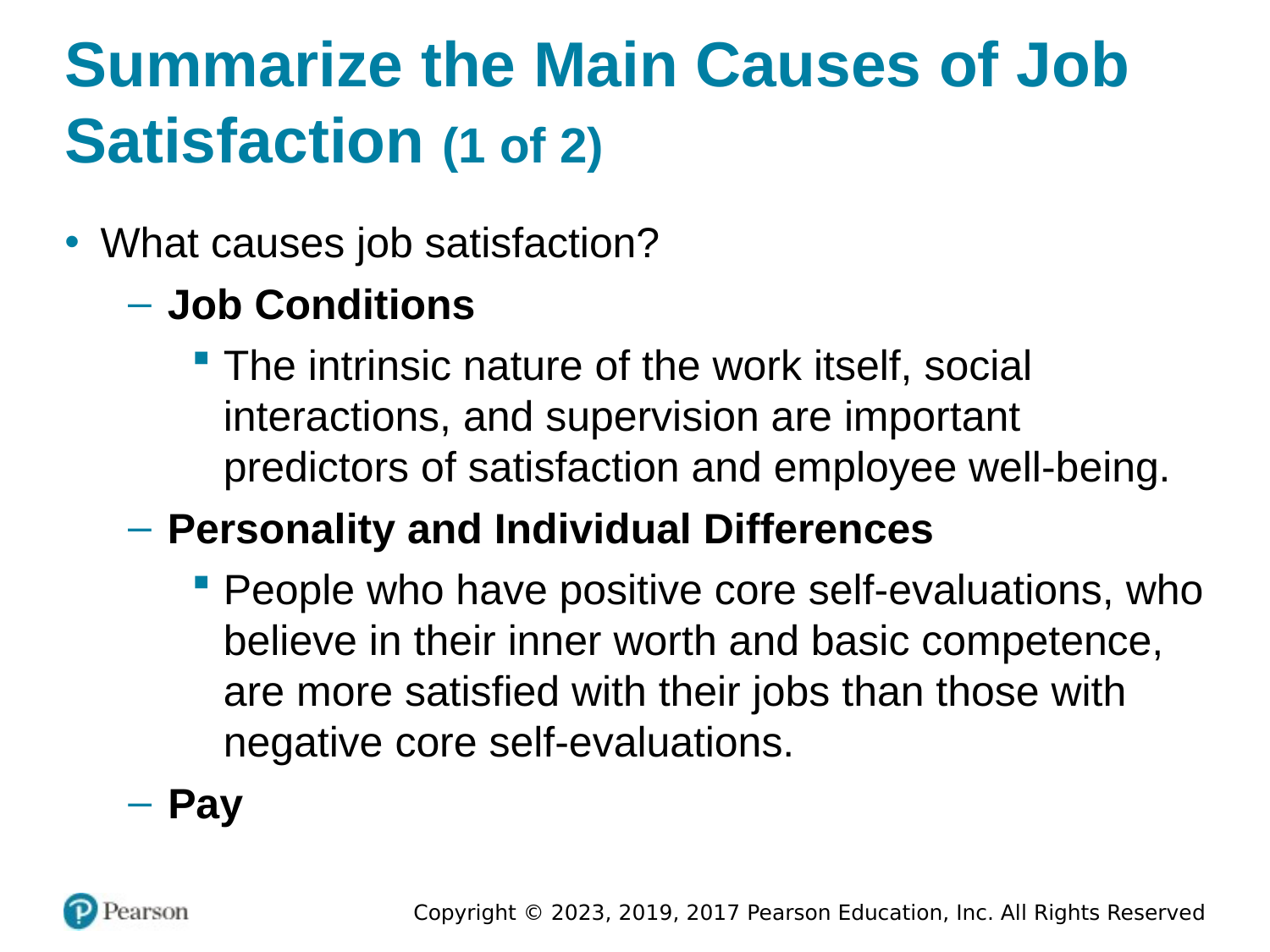

# Summarize the Main Causes of Job Satisfaction (1 of 2)
What causes job satisfaction?
Job Conditions
The intrinsic nature of the work itself, social interactions, and supervision are important predictors of satisfaction and employee well-being.
Personality and Individual Differences
People who have positive core self-evaluations, who believe in their inner worth and basic competence, are more satisfied with their jobs than those with negative core self-evaluations.
Pay